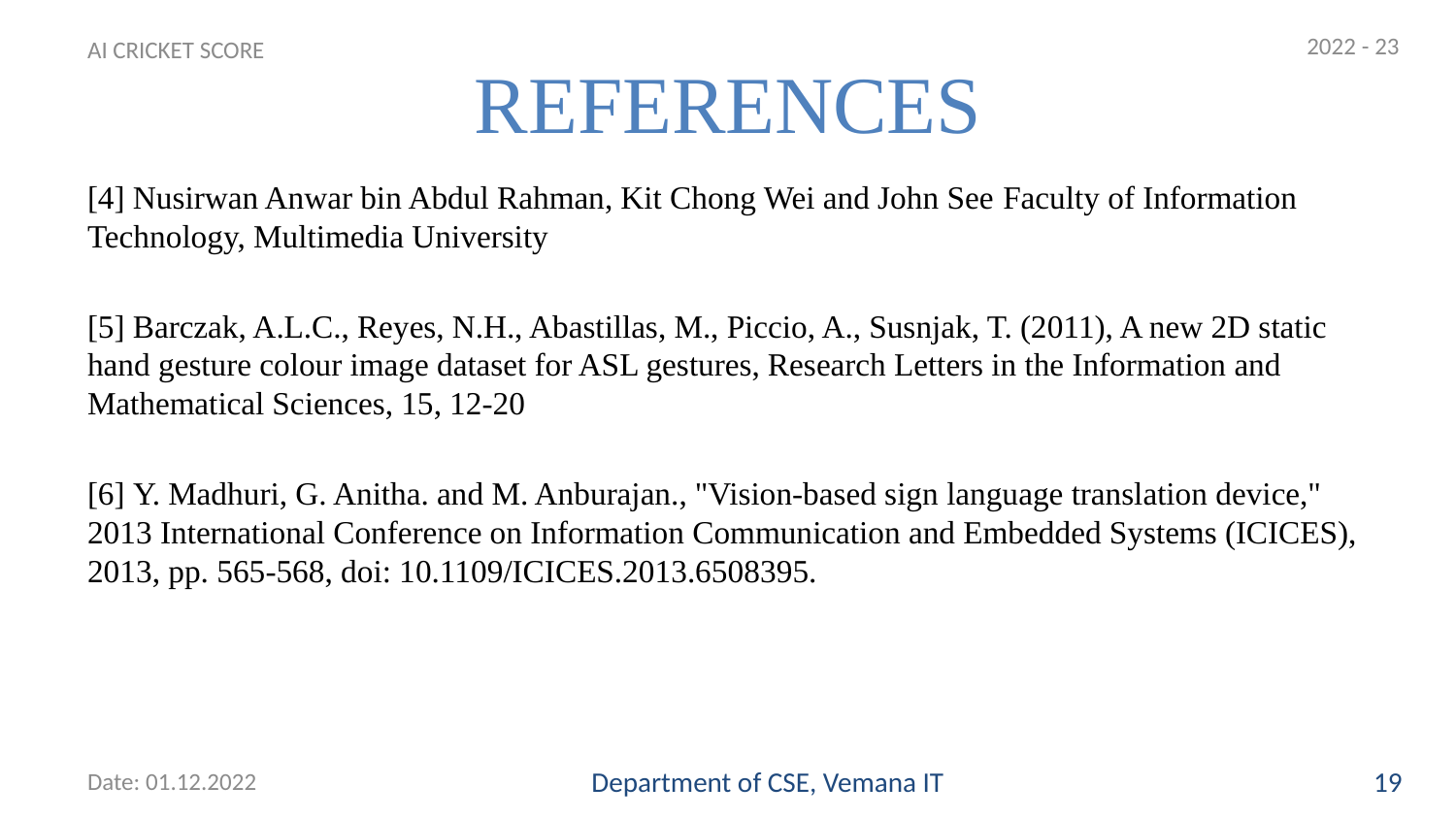

2022 - 23
# REFERENCES
AI CRICKET SCORE
[4] Nusirwan Anwar bin Abdul Rahman, Kit Chong Wei and John See Faculty of Information Technology, Multimedia University

[5] Barczak, A.L.C., Reyes, N.H., Abastillas, M., Piccio, A., Susnjak, T. (2011), A new 2D static hand gesture colour image dataset for ASL gestures, Research Letters in the Information and Mathematical Sciences, 15, 12-20

[6] Y. Madhuri, G. Anitha. and M. Anburajan., "Vision-based sign language translation device," 2013 International Conference on Information Communication and Embedded Systems (ICICES), 2013, pp. 565-568, doi: 10.1109/ICICES.2013.6508395.
Date: 01.12.2022
Department of CSE, Vemana IT
19